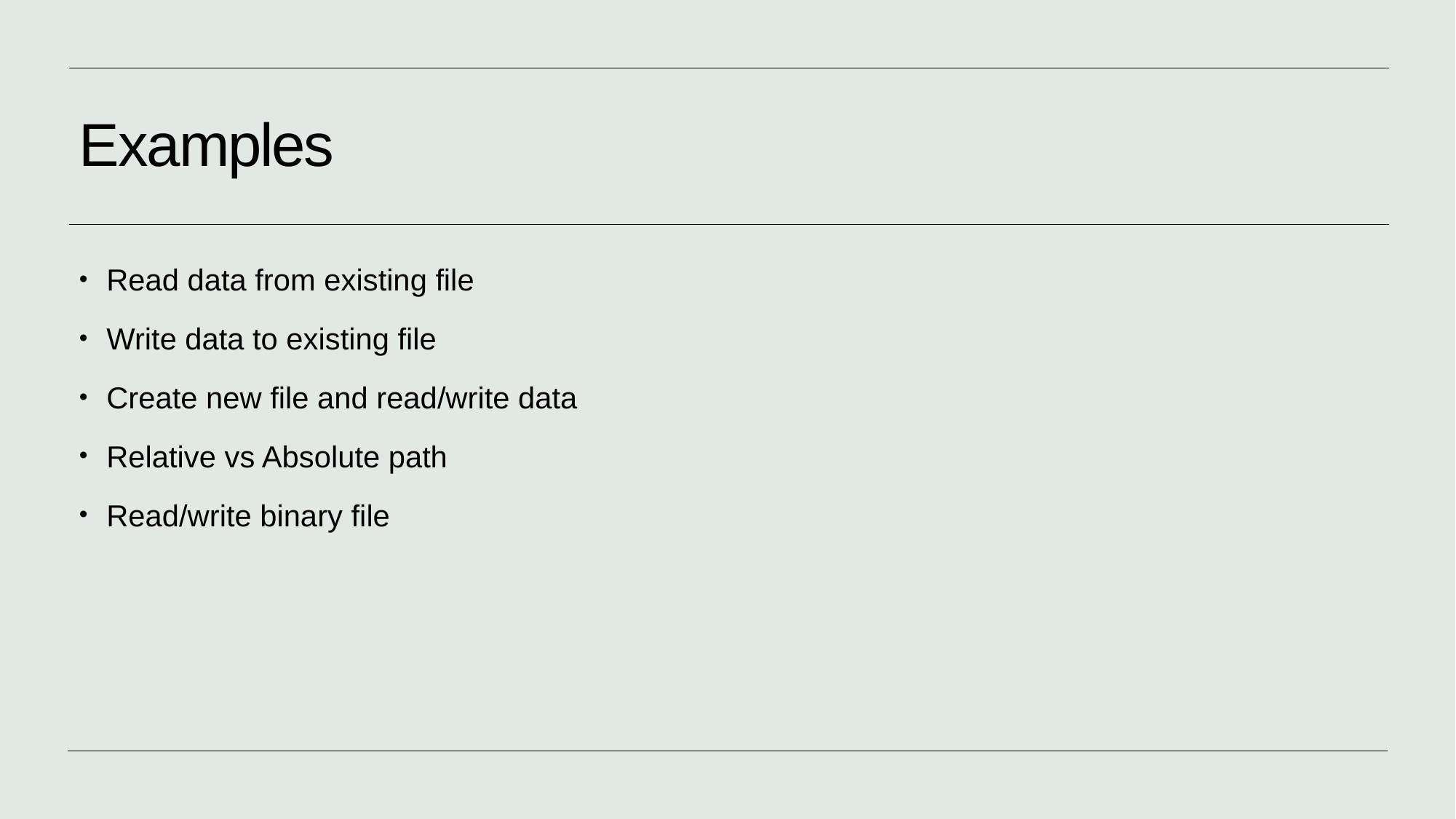

# Examples
Read data from existing file
Write data to existing file
Create new file and read/write data
Relative vs Absolute path
Read/write binary file